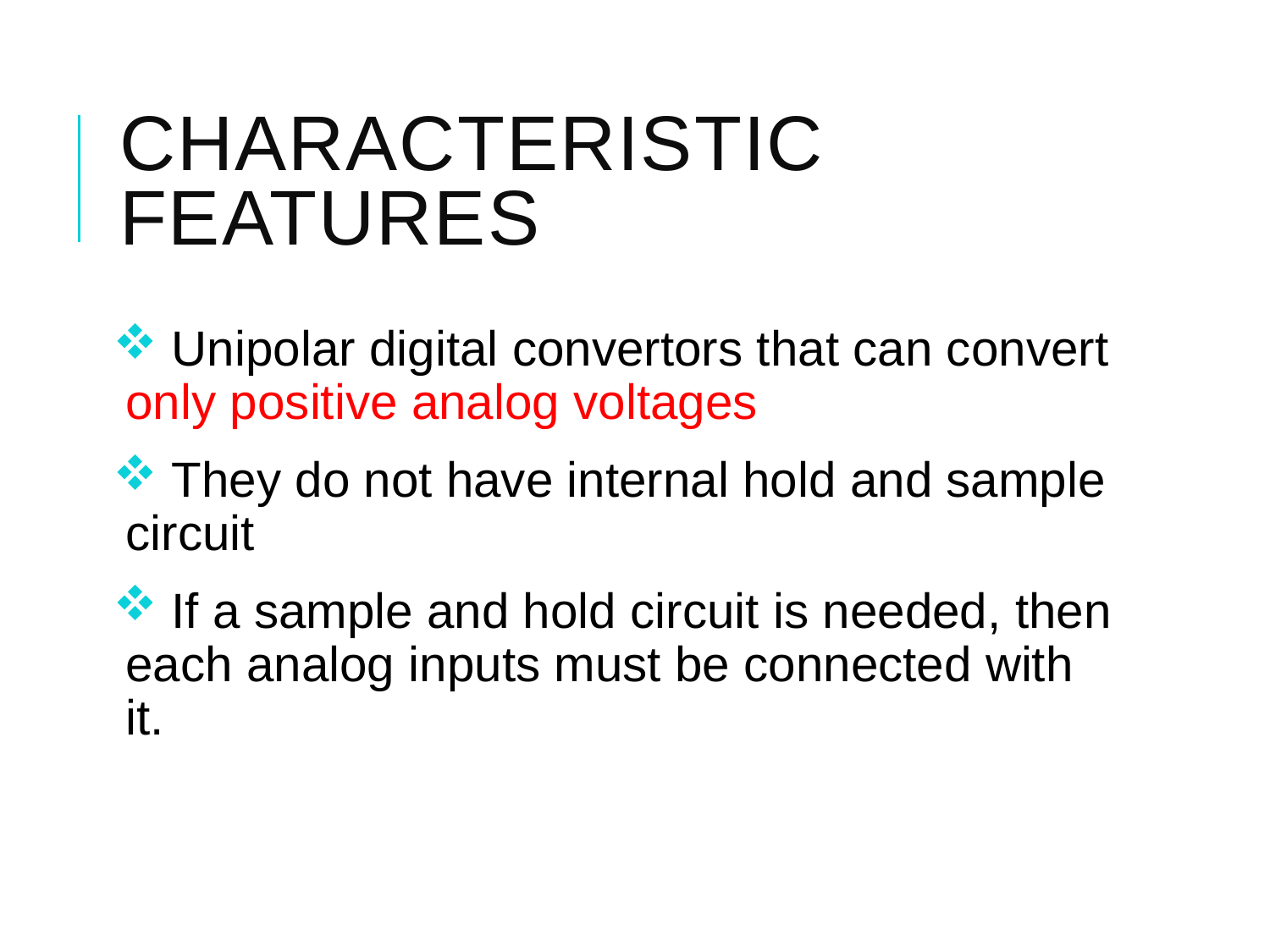

# Characteristic features
 Unipolar digital convertors that can convert only positive analog voltages
 They do not have internal hold and sample circuit
 If a sample and hold circuit is needed, then each analog inputs must be connected with it.